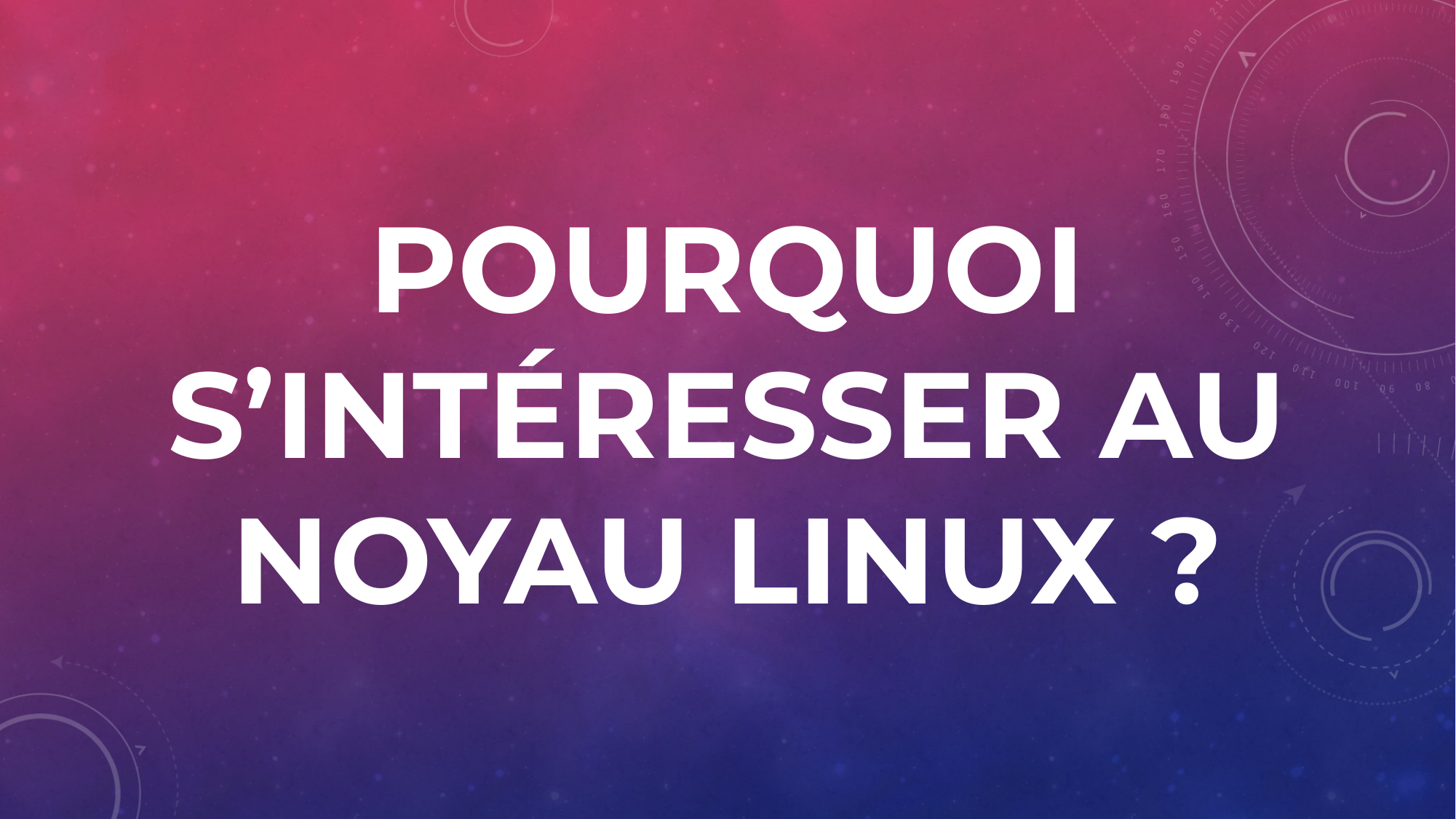

# Pourquoi s’intéresser au noyau LINUX ?